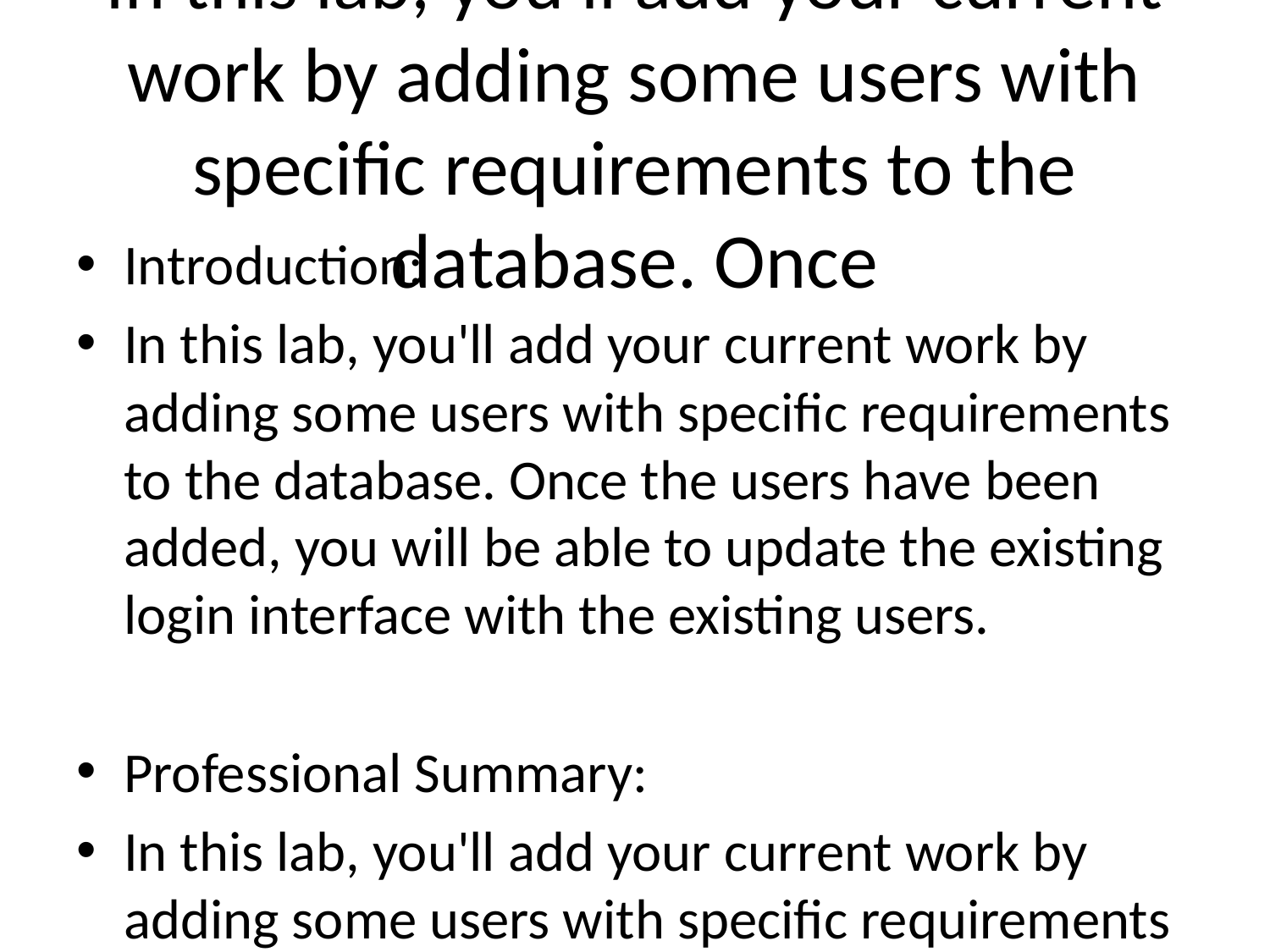

# In this lab, you'll add your current work by adding some users with specific requirements to the database. Once
Introduction:
In this lab, you'll add your current work by adding some users with specific requirements to the database. Once the users have been added, you will be able to update the existing login interface with the existing users.

Professional Summary:
In this lab, you'll add your current work by adding some users with specific requirements to the database. Once the users have been added, you will be able to update the existing login interface with the existing users. Refine this into a professional, detailed summary of your work. Prerequisites 1. Database server installed (PostgreSQL or Oracle SQL). 2. VS Code (or preferred IDE) with the GitHub Copilot extension enabled. 3. GitHub account and basic knowledge of git commands. 1. Create all tables from the logic model. 2. Create a profile that limits the access number to 3 attempts.3. Evaluate the privileges of each user.

Student Summary:
In this lab, you'll add your current work by adding some users with specific requirements to the database. Once the users have been added, you will be able to update the existing login interface with the existing users. Prerequisites 1. Database server installed (Postgres or Oracle SQL) 2. VS Code (or preferred IDE) with the GitHub Copilot extension enabled. 3. GitHub account and basic knowledge of git commands.

Created At: 2025-10-28 18:29:20.454000